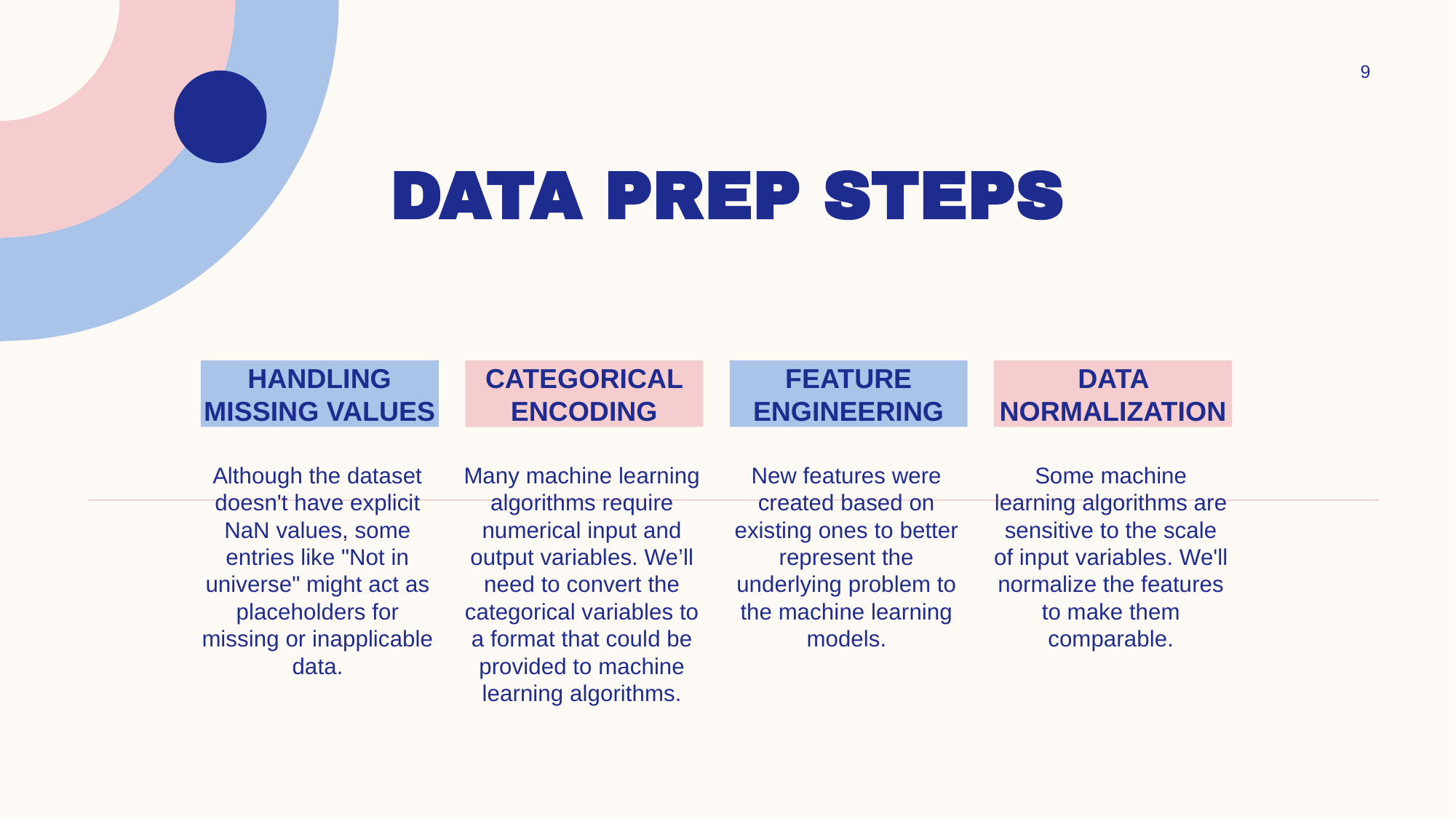

9
# Data prep steps
HANDLING MISSING VALUES
CATEGORICAL ENCODING
FEATURE ENGINEERING
DATA NORMALIZATION
Many machine learning algorithms require numerical input and output variables. We’ll need to convert the categorical variables to a format that could be provided to machine learning algorithms.
New features were created based on existing ones to better represent the underlying problem to the machine learning models.
Some machine learning algorithms are sensitive to the scale of input variables. We'll normalize the features to make them comparable.
Although the dataset doesn't have explicit NaN values, some entries like "Not in universe" might act as placeholders for missing or inapplicable data.